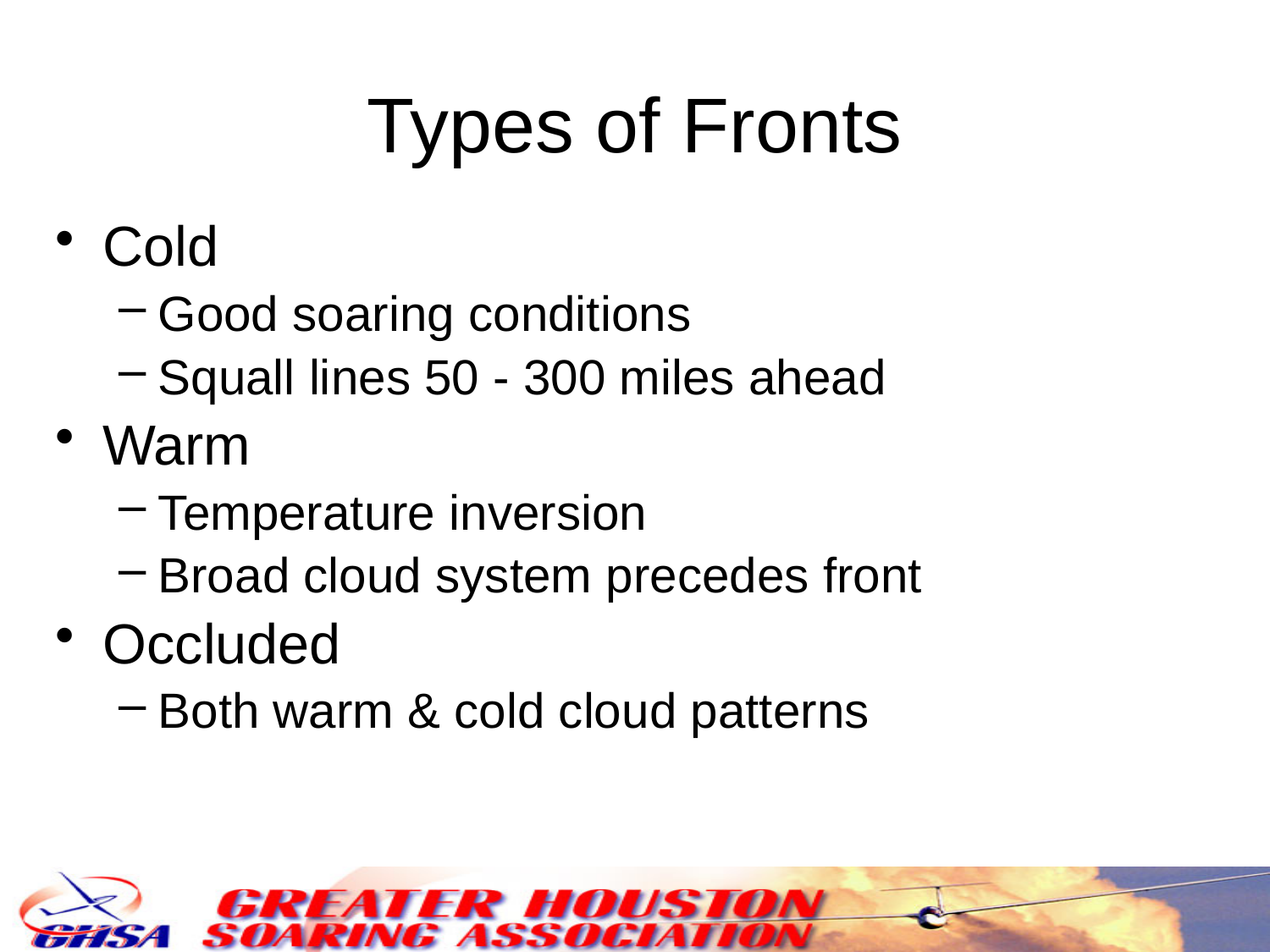

Types of Fronts
Cold
Good soaring conditions
Squall lines 50 - 300 miles ahead
Warm
Temperature inversion
Broad cloud system precedes front
Occluded
Both warm & cold cloud patterns